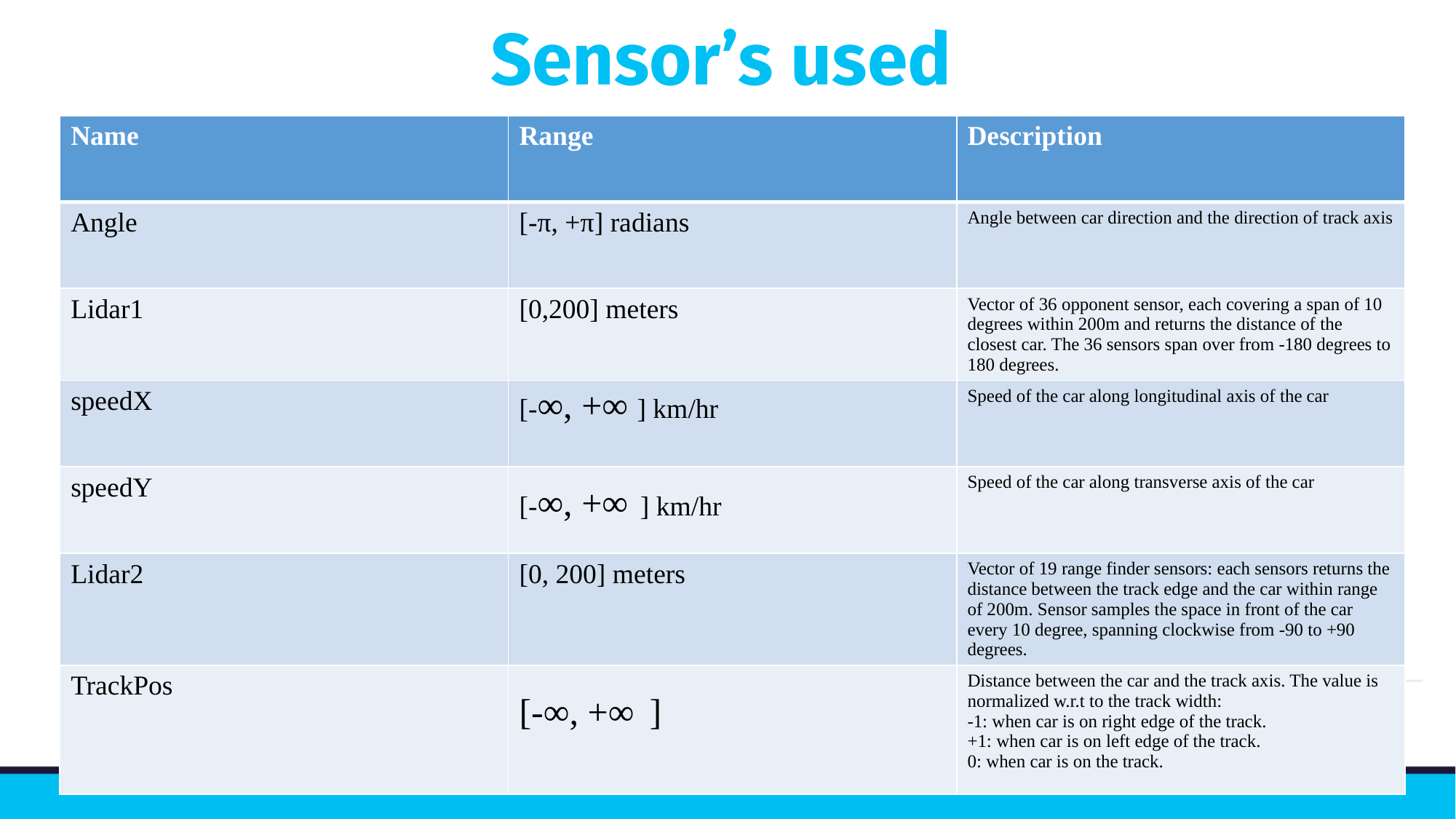

# Sensor’s used
| Name | Range | Description |
| --- | --- | --- |
| Angle | [-π, +π] radians | Angle between car direction and the direction of track axis |
| Lidar1 | [0,200] meters | Vector of 36 opponent sensor, each covering a span of 10 degrees within 200m and returns the distance of the closest car. The 36 sensors span over from -180 degrees to 180 degrees. |
| speedX | [-∞, +∞ ] km/hr | Speed of the car along longitudinal axis of the car |
| speedY | [-∞, +∞ ] km/hr | Speed of the car along transverse axis of the car |
| Lidar2 | [0, 200] meters | Vector of 19 range finder sensors: each sensors returns the distance between the track edge and the car within range of 200m. Sensor samples the space in front of the car every 10 degree, spanning clockwise from -90 to +90 degrees. |
| TrackPos | [-∞, +∞ ] | Distance between the car and the track axis. The value is normalized w.r.t to the track width: -1: when car is on right edge of the track. +1: when car is on left edge of the track. 0: when car is on the track. |